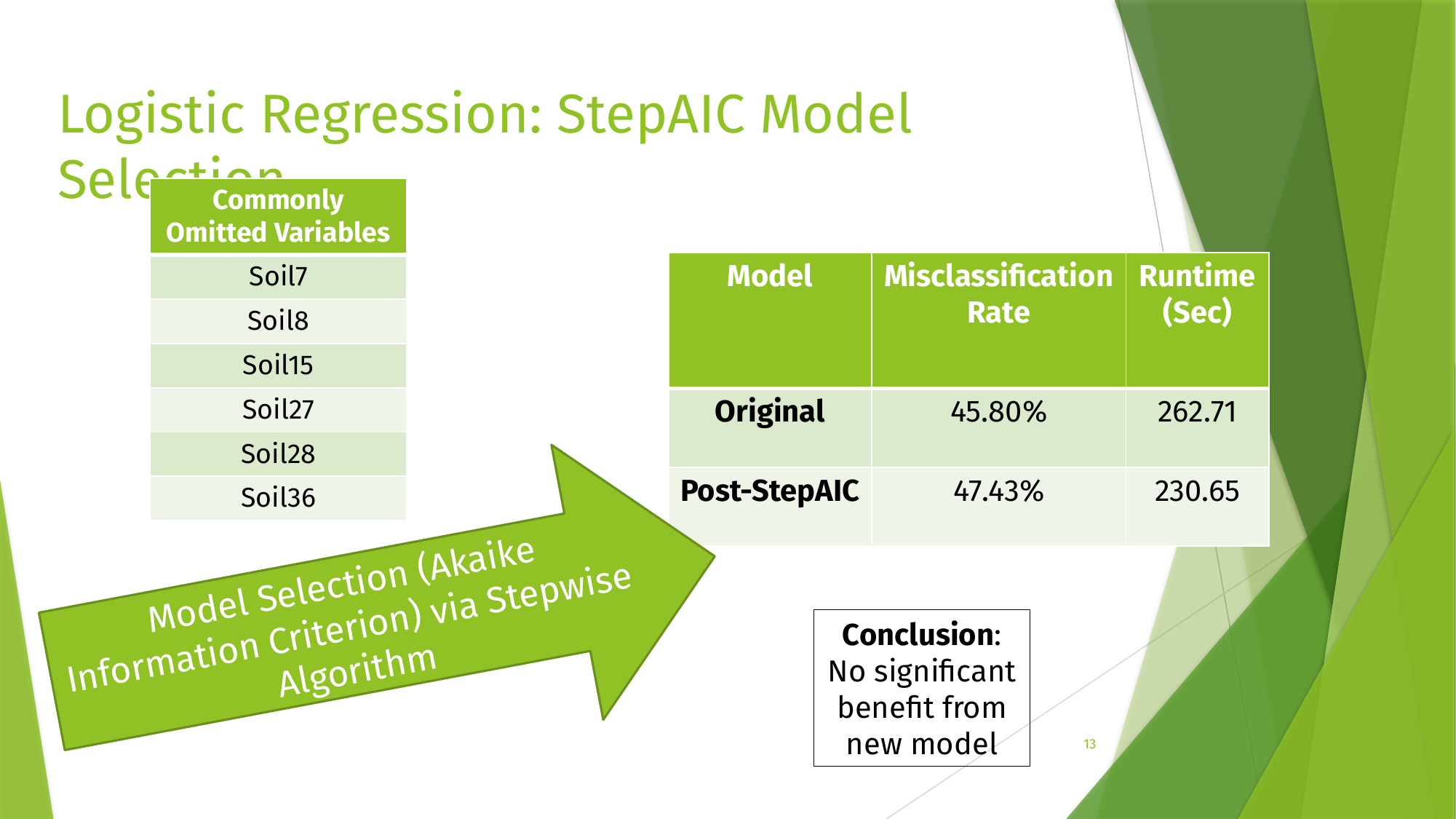

# Logistic Regression: StepAIC Model Selection
| Commonly Omitted Variables |
| --- |
| Soil7 |
| Soil8 |
| Soil15 |
| Soil27 |
| Soil28 |
| Soil36 |
| Model | Misclassification Rate | Runtime (Sec) |
| --- | --- | --- |
| Original | 45.80% | 262.71 |
| Post-StepAIC | 47.43% | 230.65 |
Model Selection (Akaike Information Criterion) via Stepwise Algorithm
Conclusion: No significant benefit from new model
13